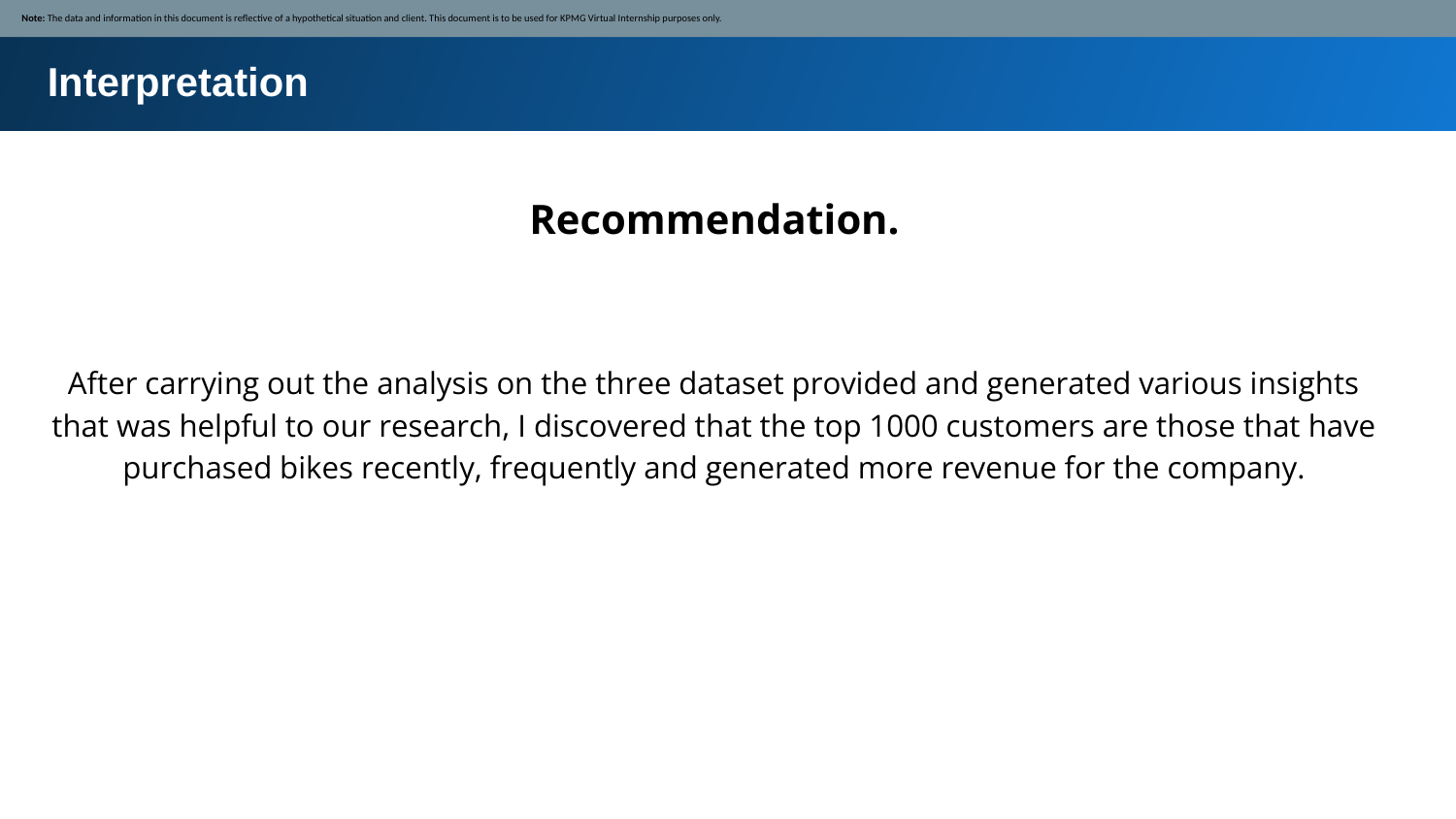

Note: The data and information in this document is reflective of a hypothetical situation and client. This document is to be used for KPMG Virtual Internship purposes only.
Interpretation
Recommendation.
After carrying out the analysis on the three dataset provided and generated various insights that was helpful to our research, I discovered that the top 1000 customers are those that have purchased bikes recently, frequently and generated more revenue for the company.